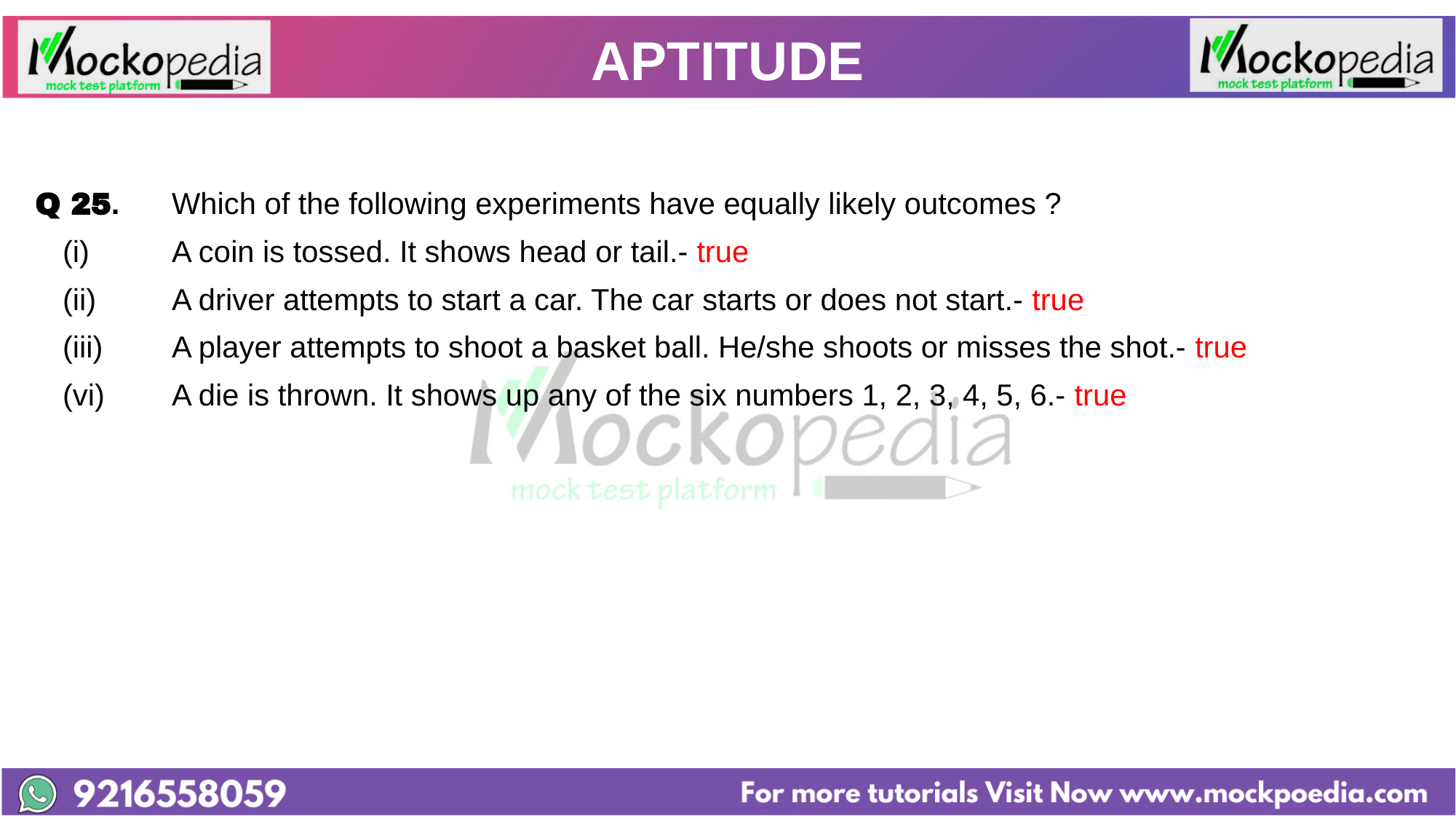

# APTITUDE

Q 25. 	Which of the following experiments have equally likely outcomes ?
	(i)	A coin is tossed. It shows head or tail.- true
	(ii)	A driver attempts to start a car. The car starts or does not start.- true
	(iii)	A player attempts to shoot a basket ball. He/she shoots or misses the shot.- true
	(vi)	A die is thrown. It shows up any of the six numbers 1, 2, 3, 4, 5, 6.- true